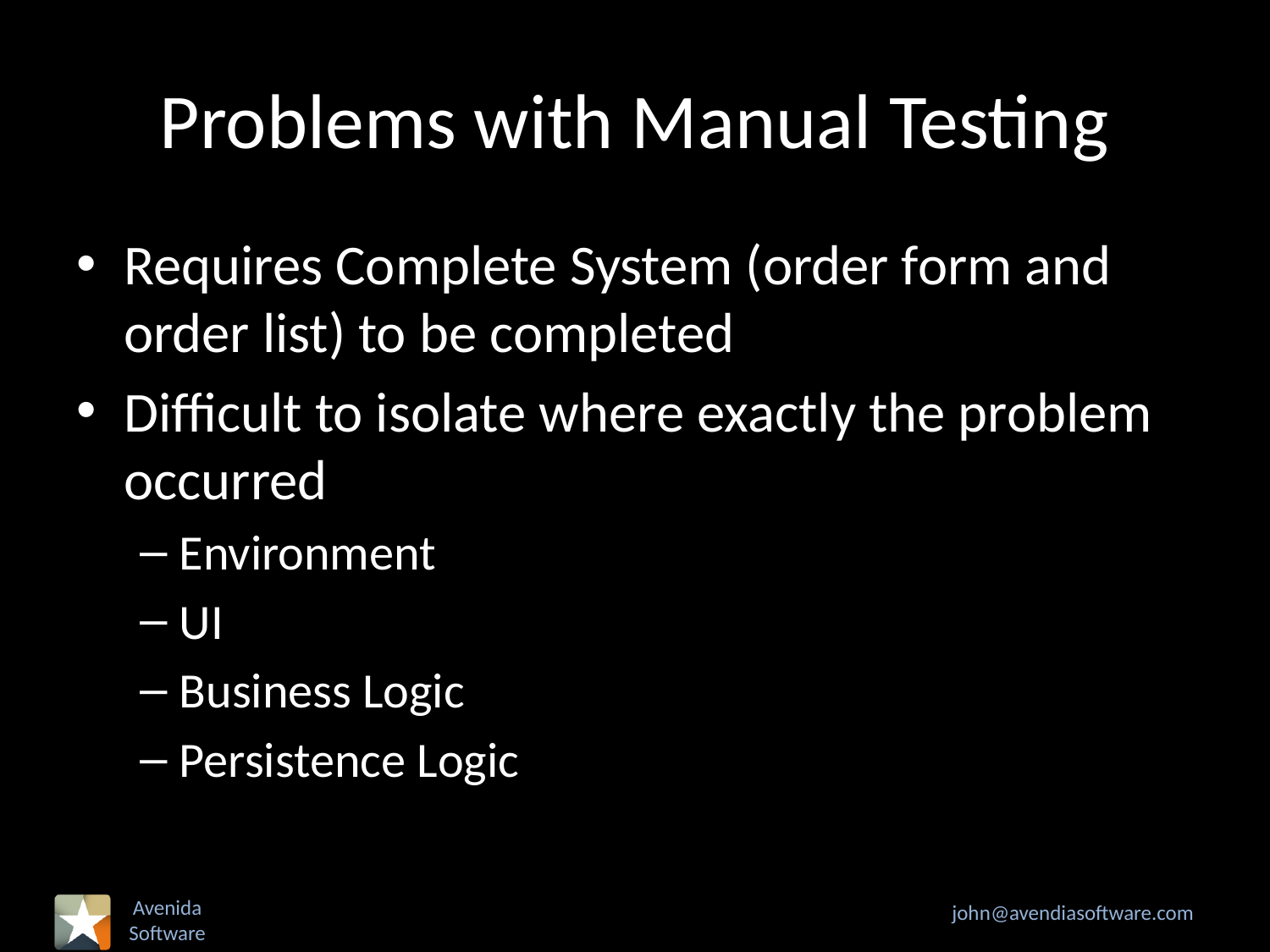

# Problems with Manual Testing
Requires Complete System (order form and order list) to be completed
Difficult to isolate where exactly the problem occurred
Environment
UI
Business Logic
Persistence Logic